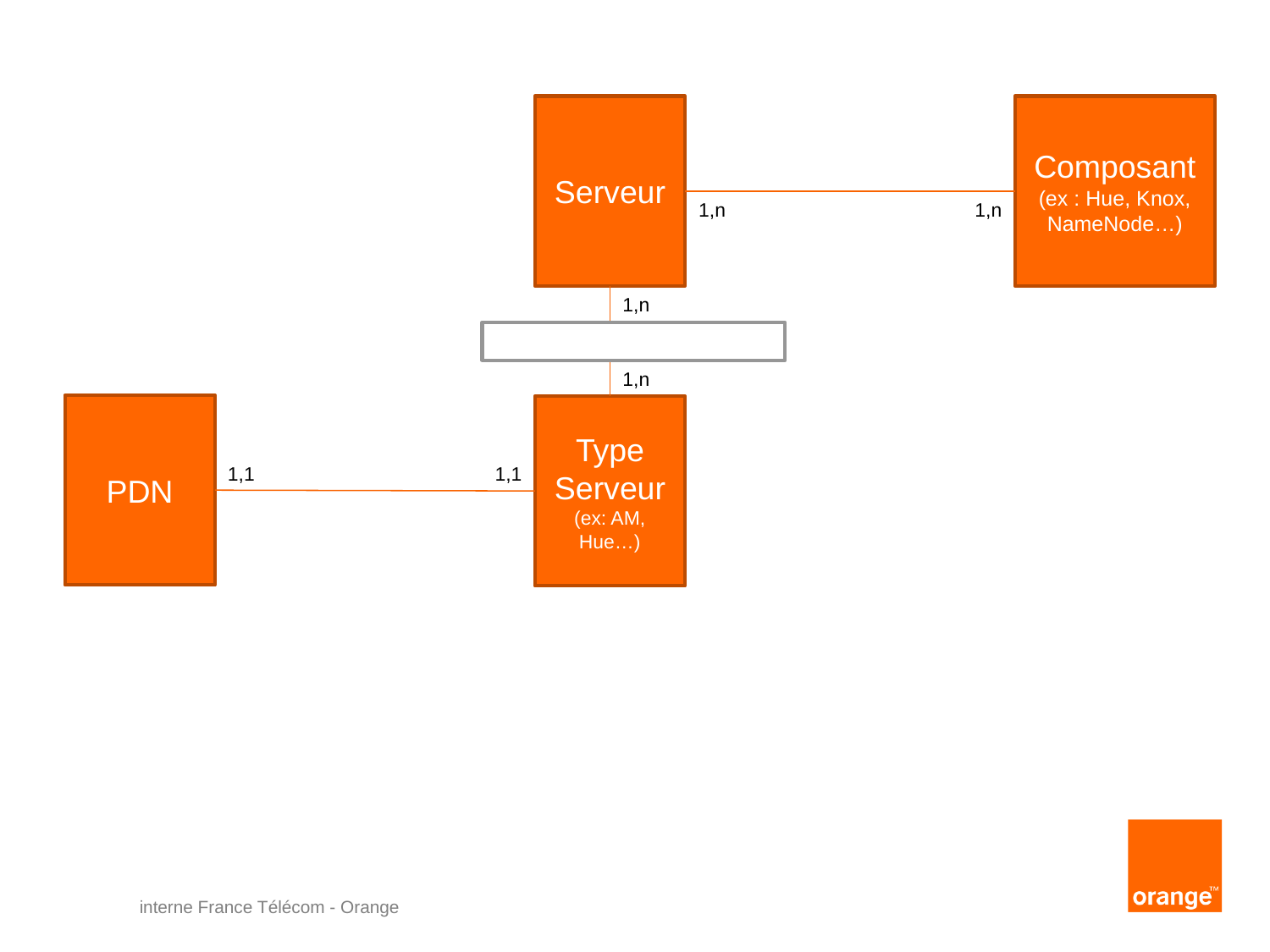

Serveur
Composant
(ex : Hue, Knox, NameNode…)
1,n
1,n
1,n

1,n
PDN
Type Serveur
(ex: AM, Hue…)
1,1
1,1